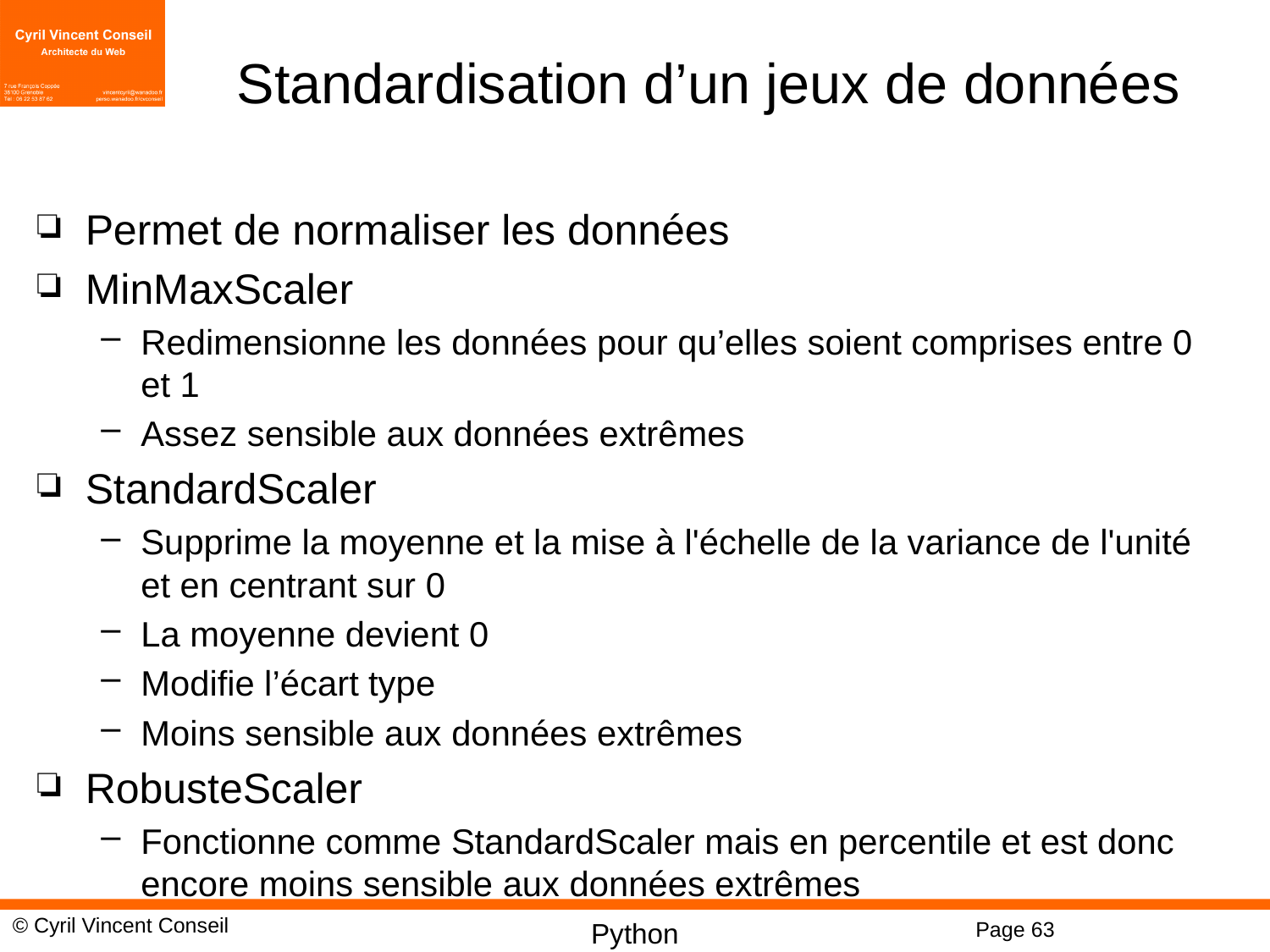

# Standardisation d’un jeux de données
Permet de normaliser les données
MinMaxScaler
Redimensionne les données pour qu’elles soient comprises entre 0 et 1
Assez sensible aux données extrêmes
StandardScaler
Supprime la moyenne et la mise à l'échelle de la variance de l'unité et en centrant sur 0
La moyenne devient 0
Modifie l’écart type
Moins sensible aux données extrêmes
RobusteScaler
Fonctionne comme StandardScaler mais en percentile et est donc encore moins sensible aux données extrêmes